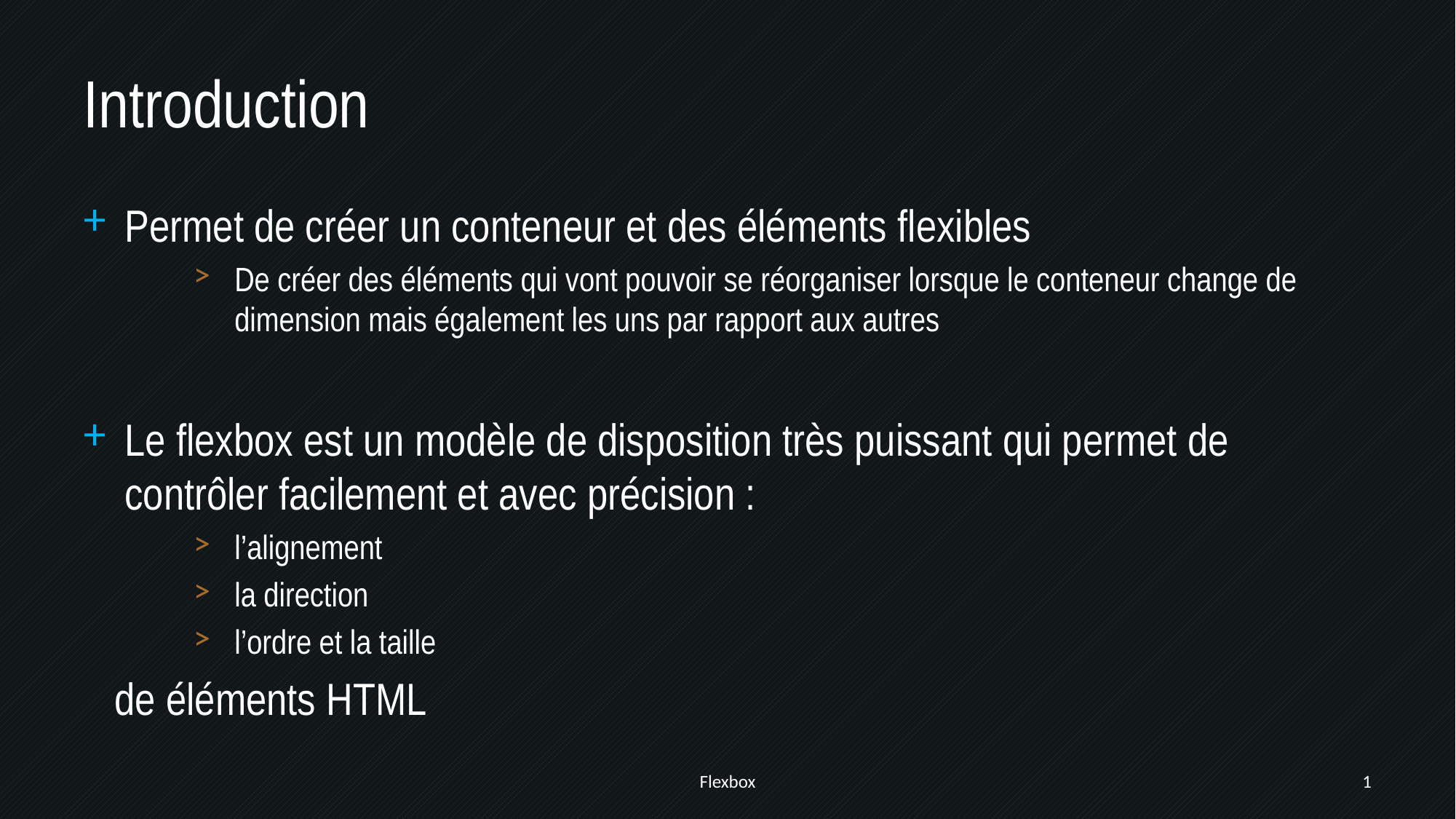

# Introduction
Permet de créer un conteneur et des éléments flexibles
De créer des éléments qui vont pouvoir se réorganiser lorsque le conteneur change de dimension mais également les uns par rapport aux autres

Le flexbox est un modèle de disposition très puissant qui permet de contrôler facilement et avec précision :
l’alignement
la direction
l’ordre et la taille
   de éléments HTML
Flexbox
1